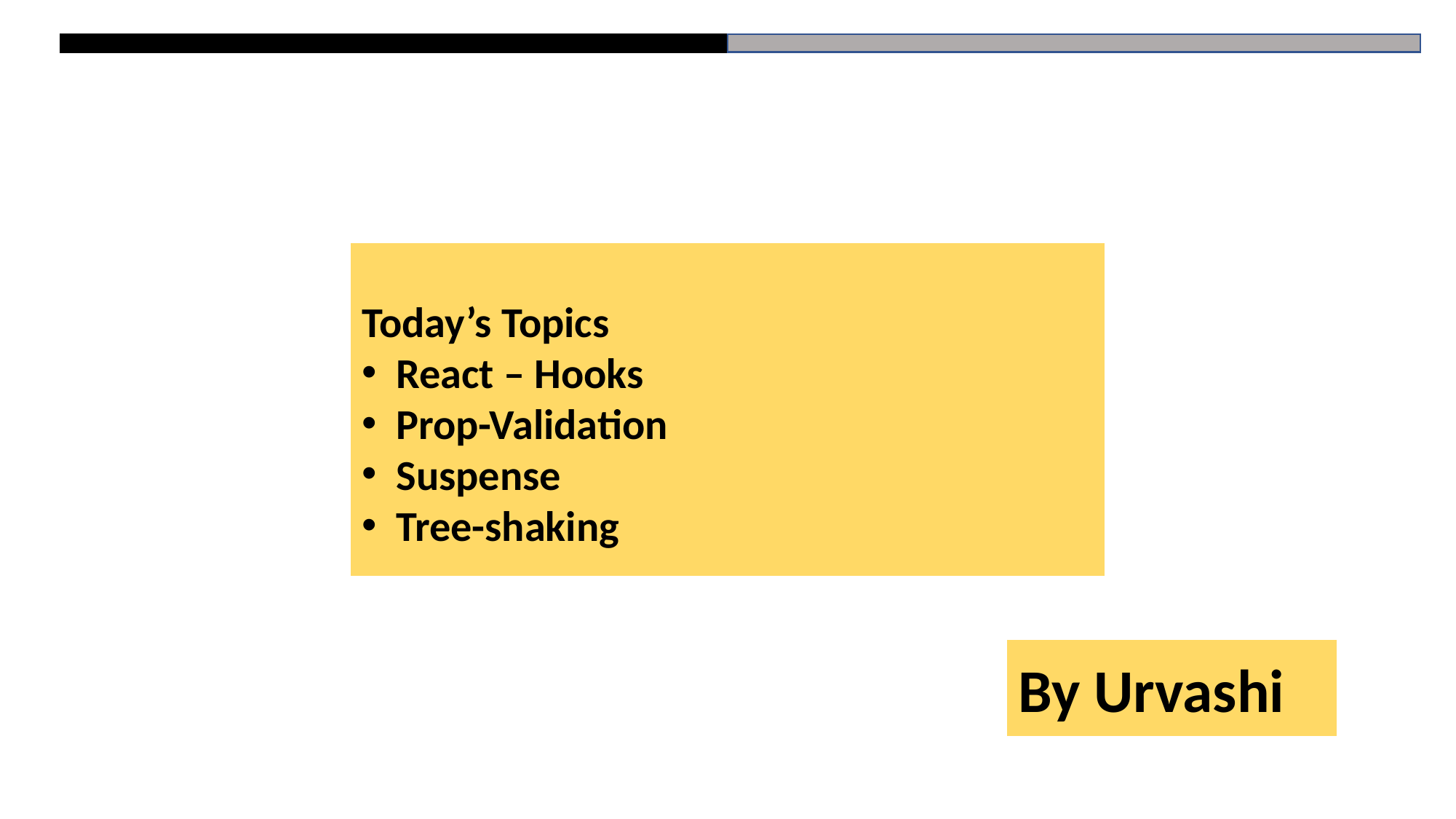

Today’s Topics
React – Hooks
Prop-Validation
Suspense
Tree-shaking
# HTML
By Urvashi